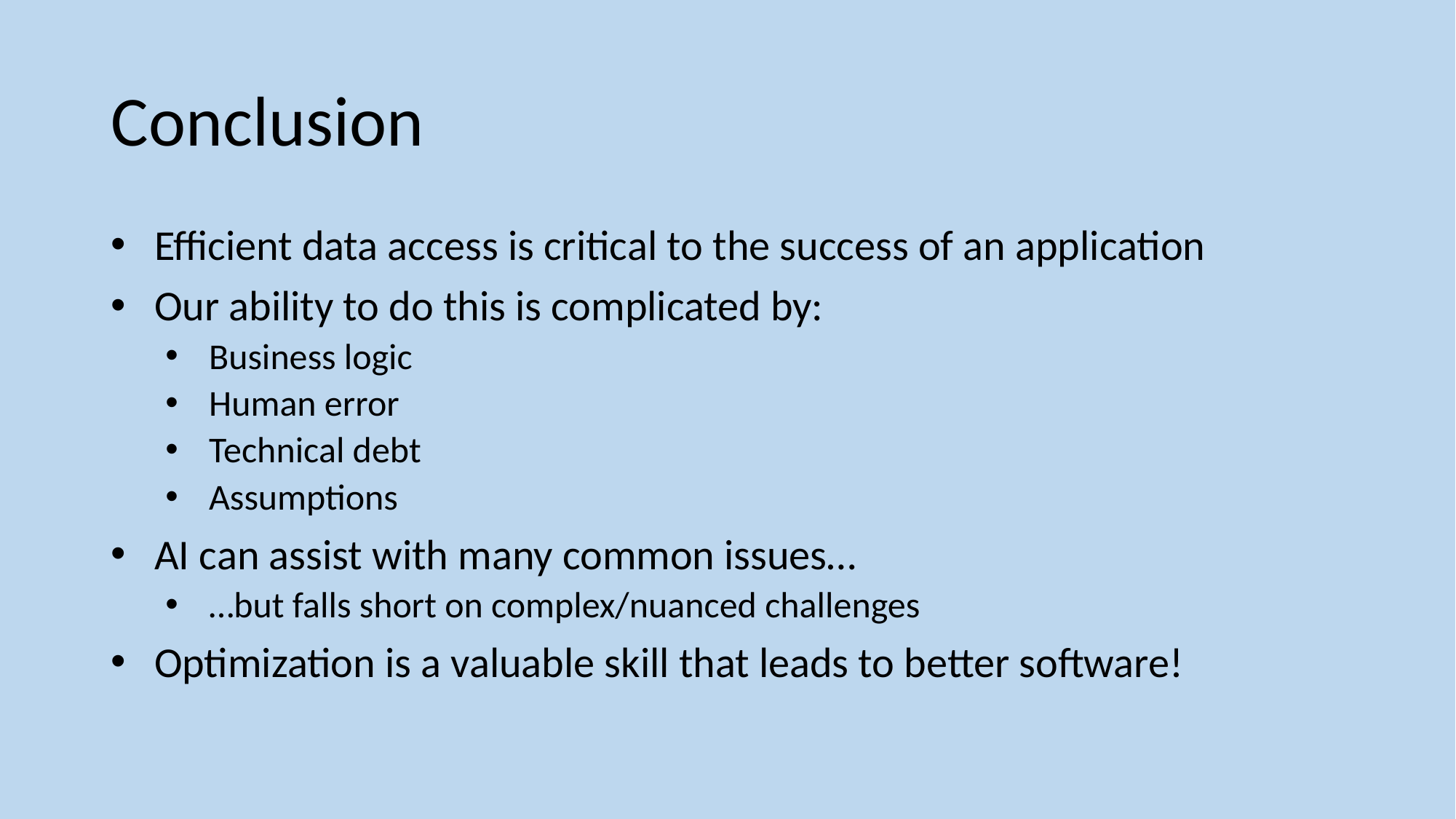

# Conclusion
Efficient data access is critical to the success of an application
Our ability to do this is complicated by:
Business logic
Human error
Technical debt
Assumptions
AI can assist with many common issues…
…but falls short on complex/nuanced challenges
Optimization is a valuable skill that leads to better software!